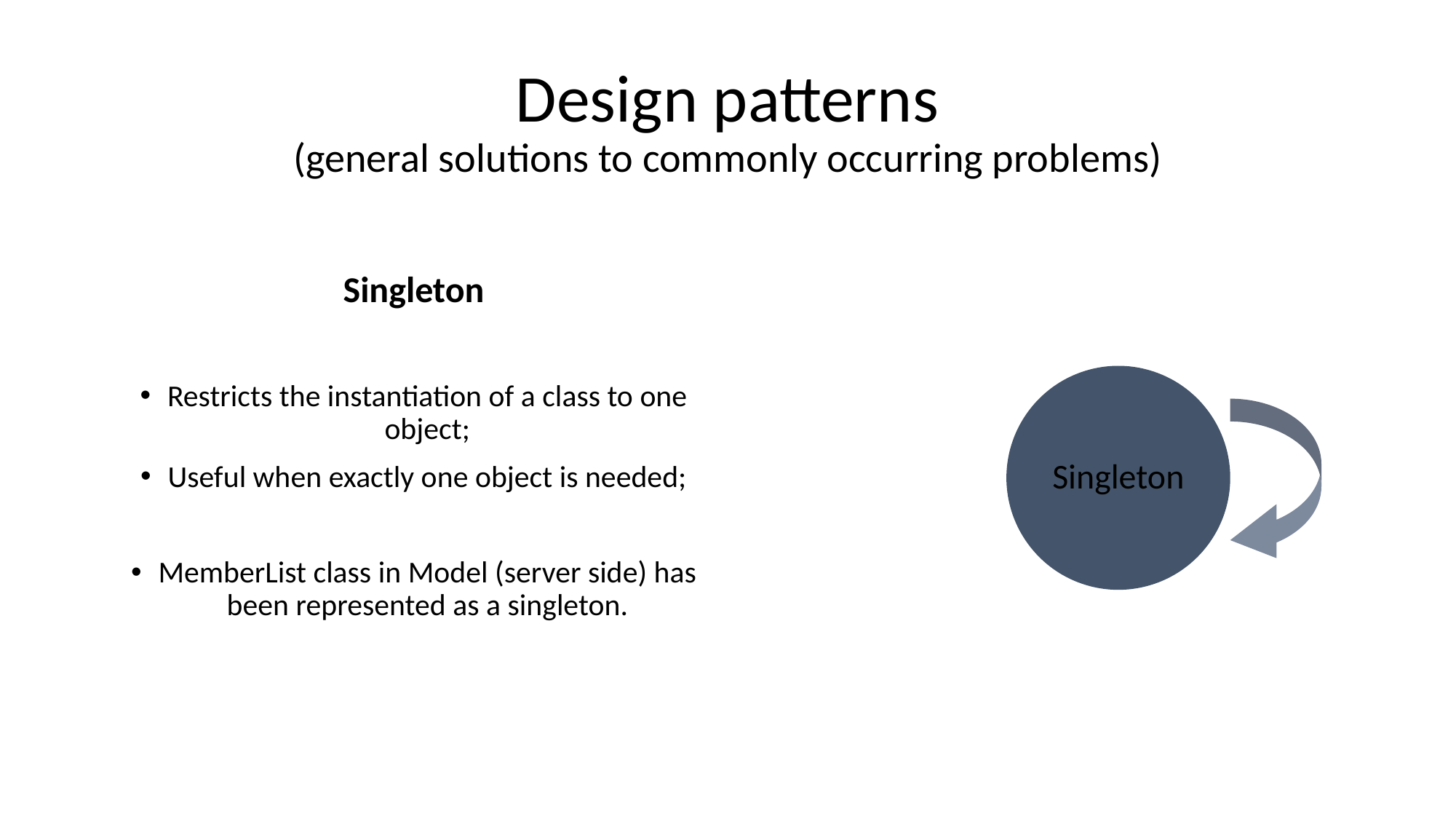

# Design patterns (general solutions to commonly occurring problems)
Singleton

Restricts the instantiation of a class to one object;
Useful when exactly one object is needed;

MemberList class in Model (server side) has been represented as a singleton.

Singleton